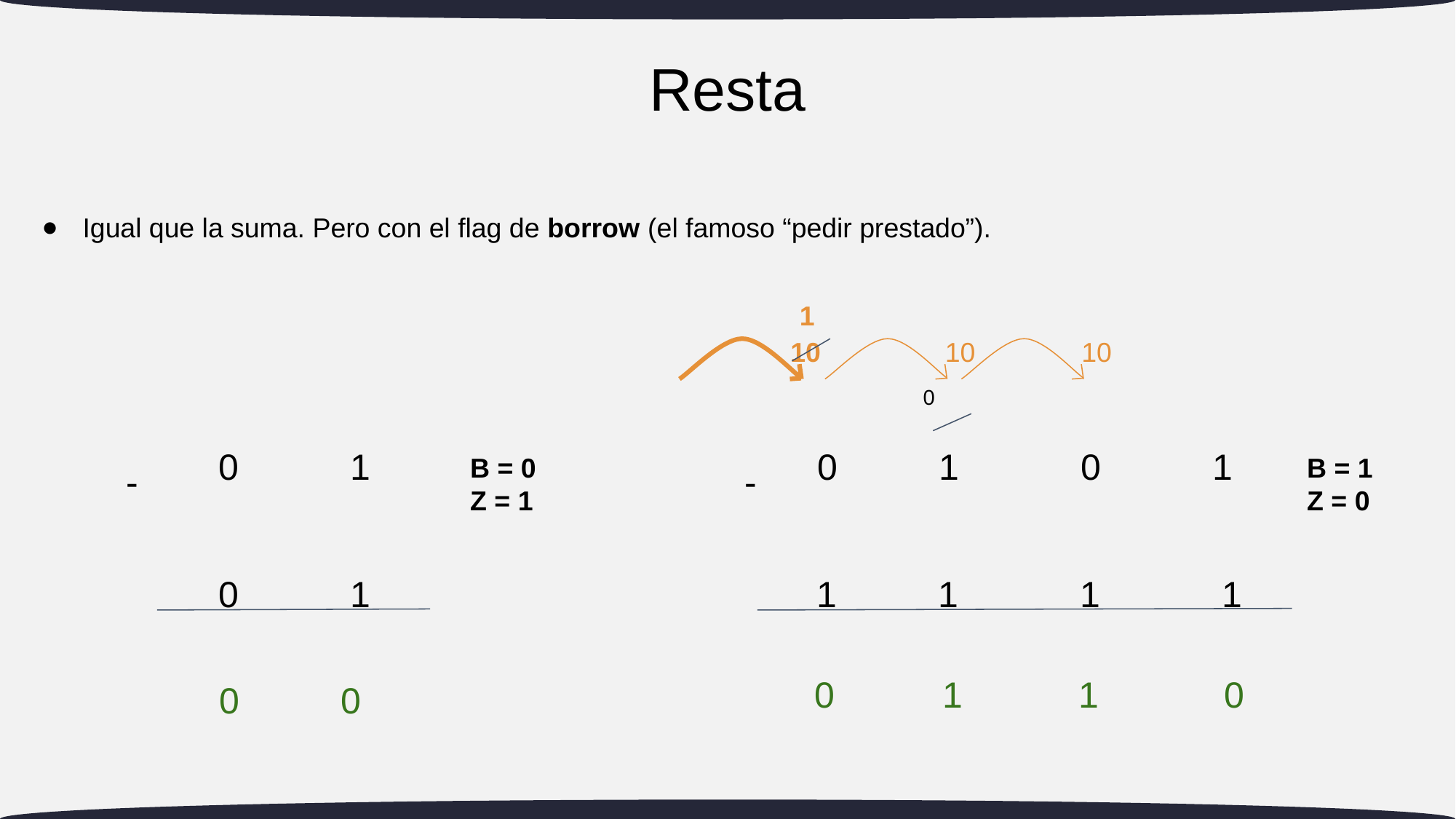

Resta
# Igual que la suma. Pero con el flag de borrow (el famoso “pedir prestado”).
1
10
10

10

0
0           1
0          1            0           1
B = 0
Z = 1
B = 1
Z = 0
-
-
0           1
1          1            1            1
0
1
1
0
 0          0